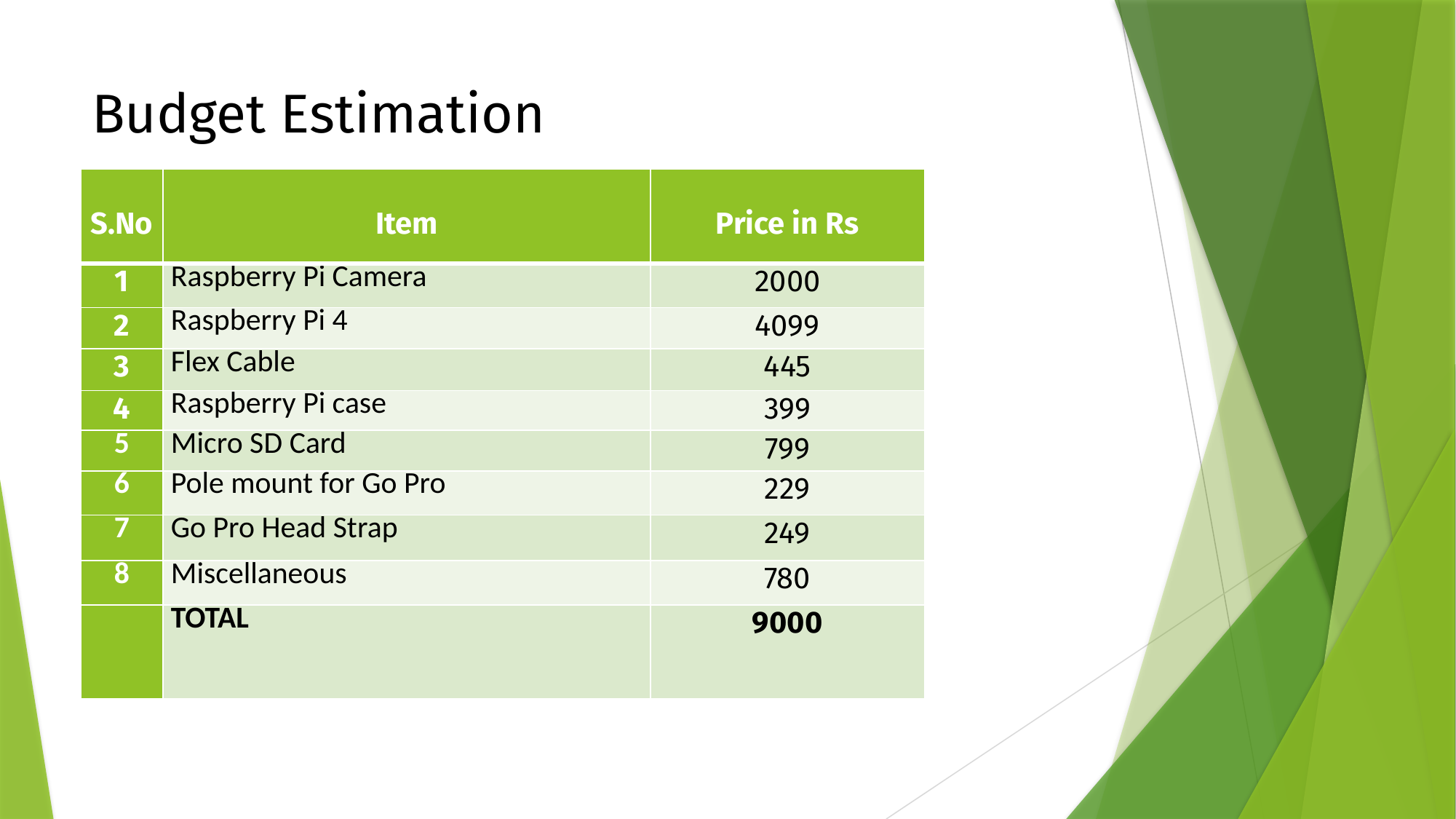

# Budget Estimation
| S.No | Item | Price in Rs |
| --- | --- | --- |
| 1 | Raspberry Pi Camera | 2000 |
| 2 | Raspberry Pi 4 | 4099 |
| 3 | Flex Cable | 445 |
| 4 | Raspberry Pi case | 399 |
| 5 | Micro SD Card | 799 |
| 6 | Pole mount for Go Pro | 229 |
| 7 | Go Pro Head Strap | 249 |
| 8 | Miscellaneous | 780 |
|  | TOTAL | 9000 |